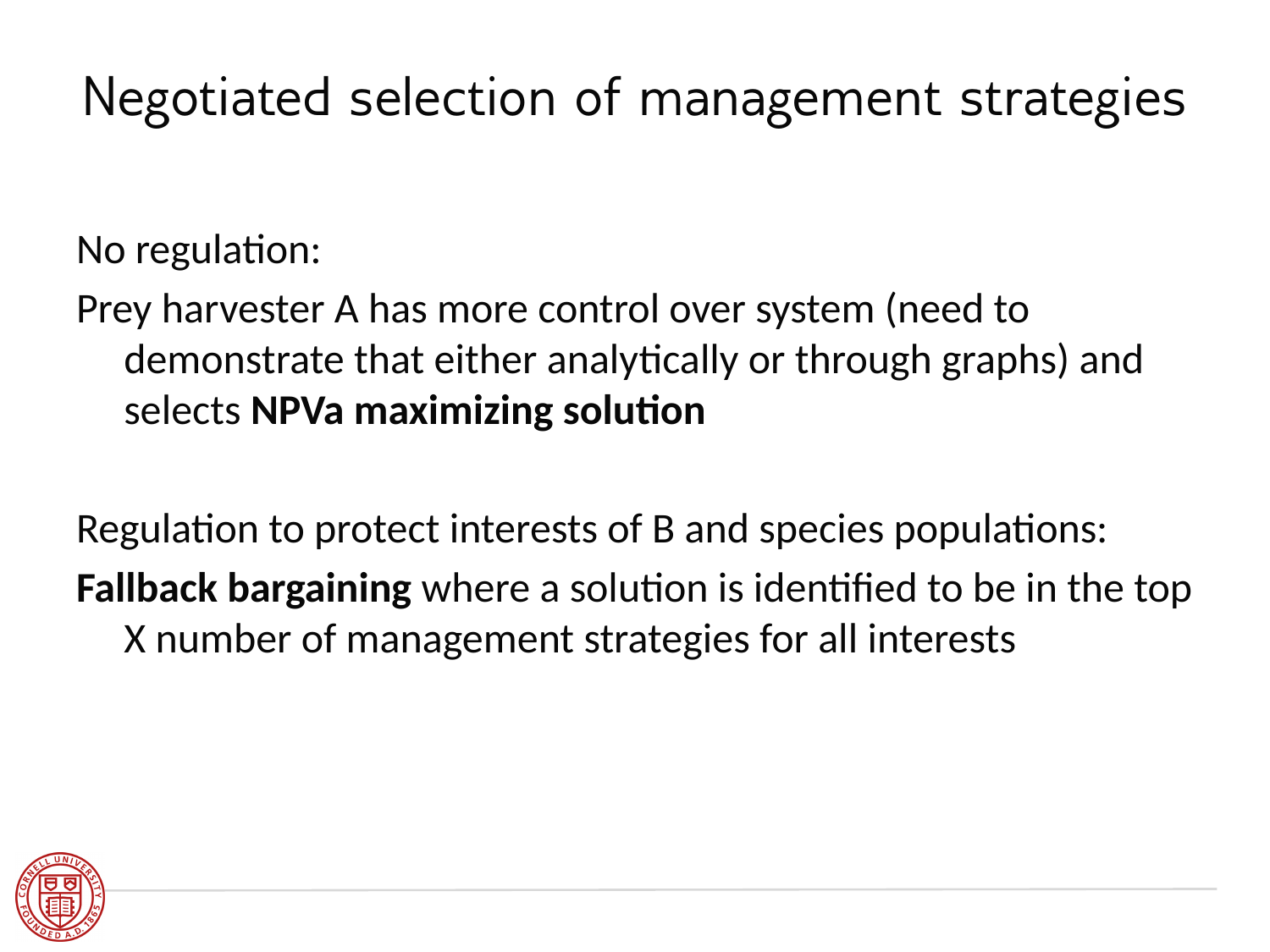

# Negotiated selection of management strategies
No regulation:
Prey harvester A has more control over system (need to demonstrate that either analytically or through graphs) and selects NPVa maximizing solution

Regulation to protect interests of B and species populations:
Fallback bargaining where a solution is identified to be in the top X number of management strategies for all interests